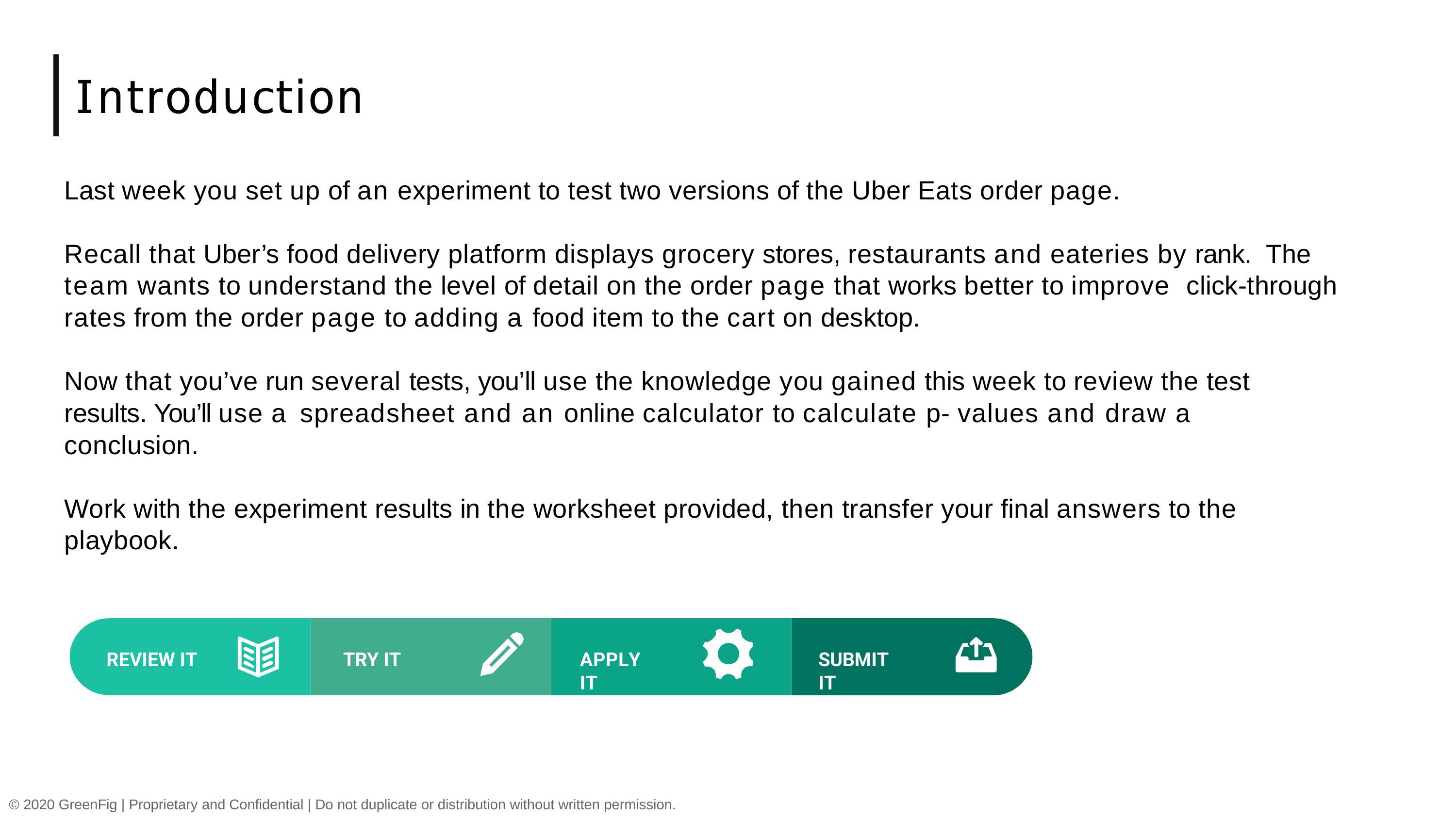

# Introduction
Last week you set up of an experiment to test two versions of the Uber Eats order page.
Recall that Uber’s food delivery platform displays grocery stores, restaurants and eateries by rank.  The team wants to understand the level of detail on the order page that works better to improve  click-through rates from the order page to adding a food item to the cart on desktop.
Now that you’ve run several tests, you’ll use the knowledge you gained this week to review the test  results. You’ll use a spreadsheet and an online calculator to calculate p- values and draw a  conclusion.
Work with the experiment results in the worksheet provided, then transfer your final answers to the  playbook.

REVIEW IT
TRY IT
APPLY IT
SUBMIT IT
© 2020 GreenFig | Proprietary and Confidential | Do not duplicate or distribution without written permission.